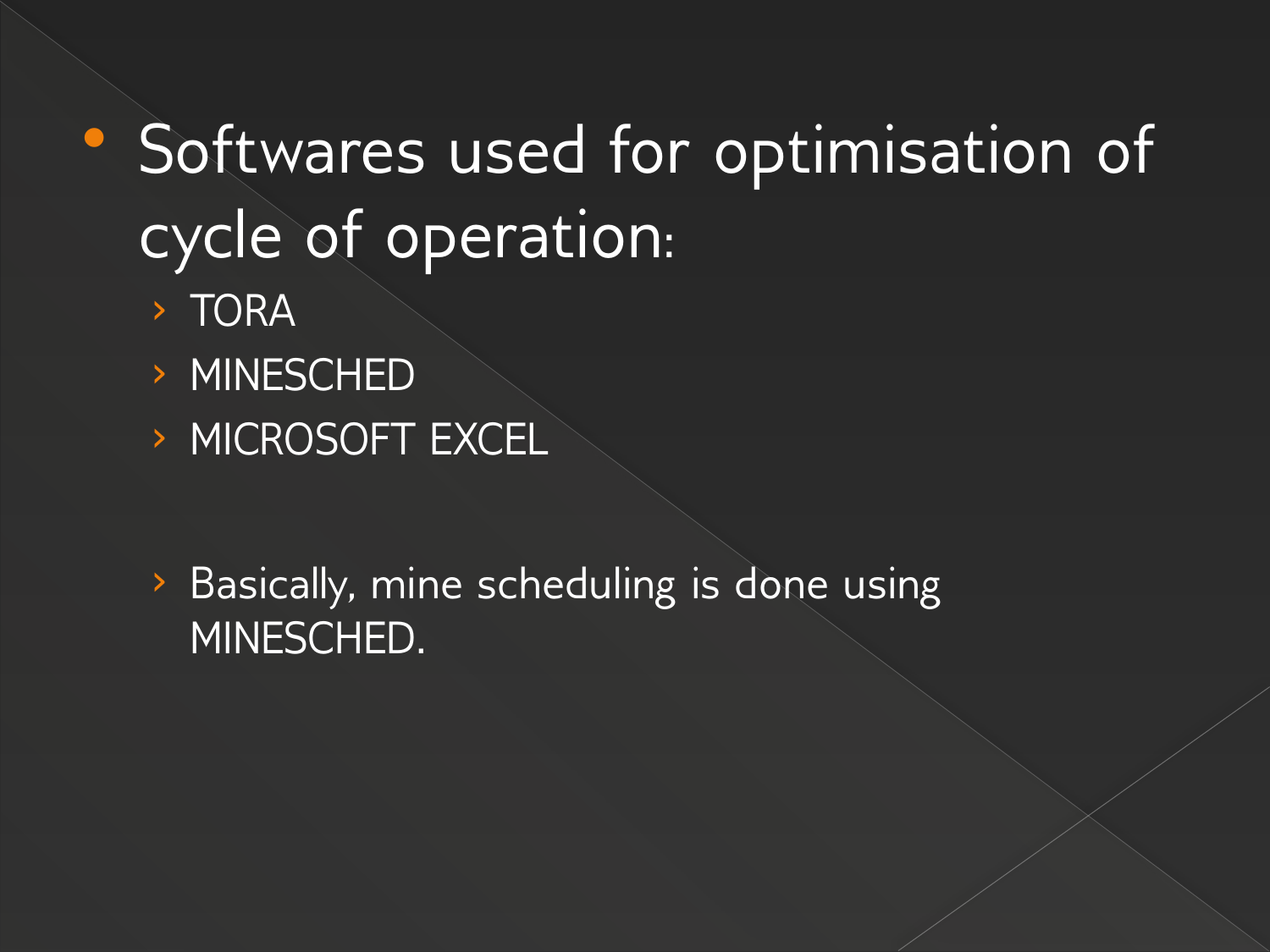

Softwares used for optimisation of cycle of operation:
TORA
MINESCHED
MICROSOFT EXCEL

Basically, mine scheduling is done using MINESCHED.